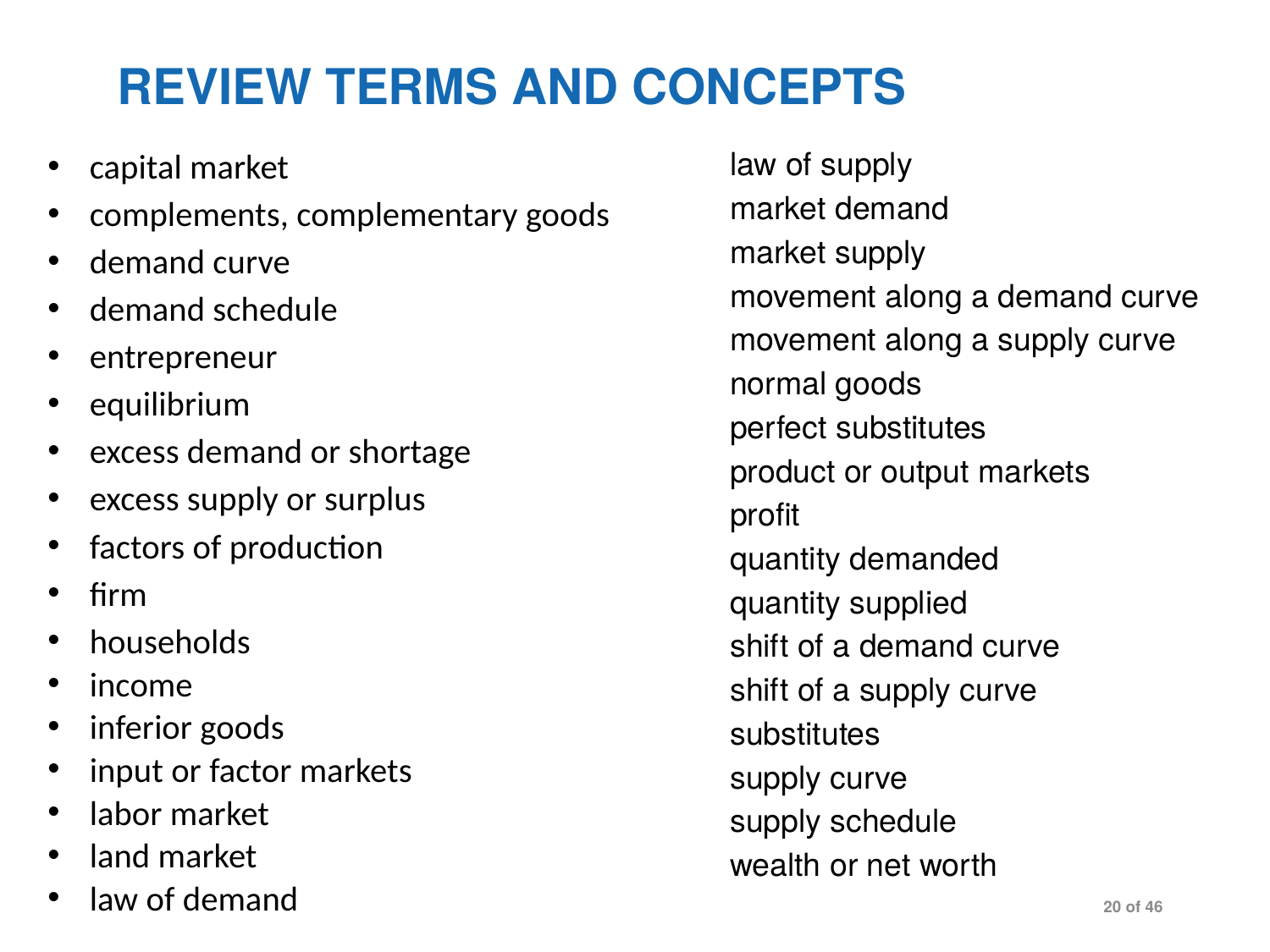

REVIEW TERMS AND CONCEPTS
capital market
complements, complementary goods
demand curve
demand schedule
entrepreneur
equilibrium
excess demand or shortage
excess supply or surplus
factors of production
firm
households
income
inferior goods
input or factor markets
labor market
land market
law of demand
law of supply
market demand
market supply
movement along a demand curve
movement along a supply curve
normal goods
perfect substitutes
product or output markets
profit
quantity demanded
quantity supplied
shift of a demand curve
shift of a supply curve
substitutes
supply curve
supply schedule
wealth or net worth
20 of 46